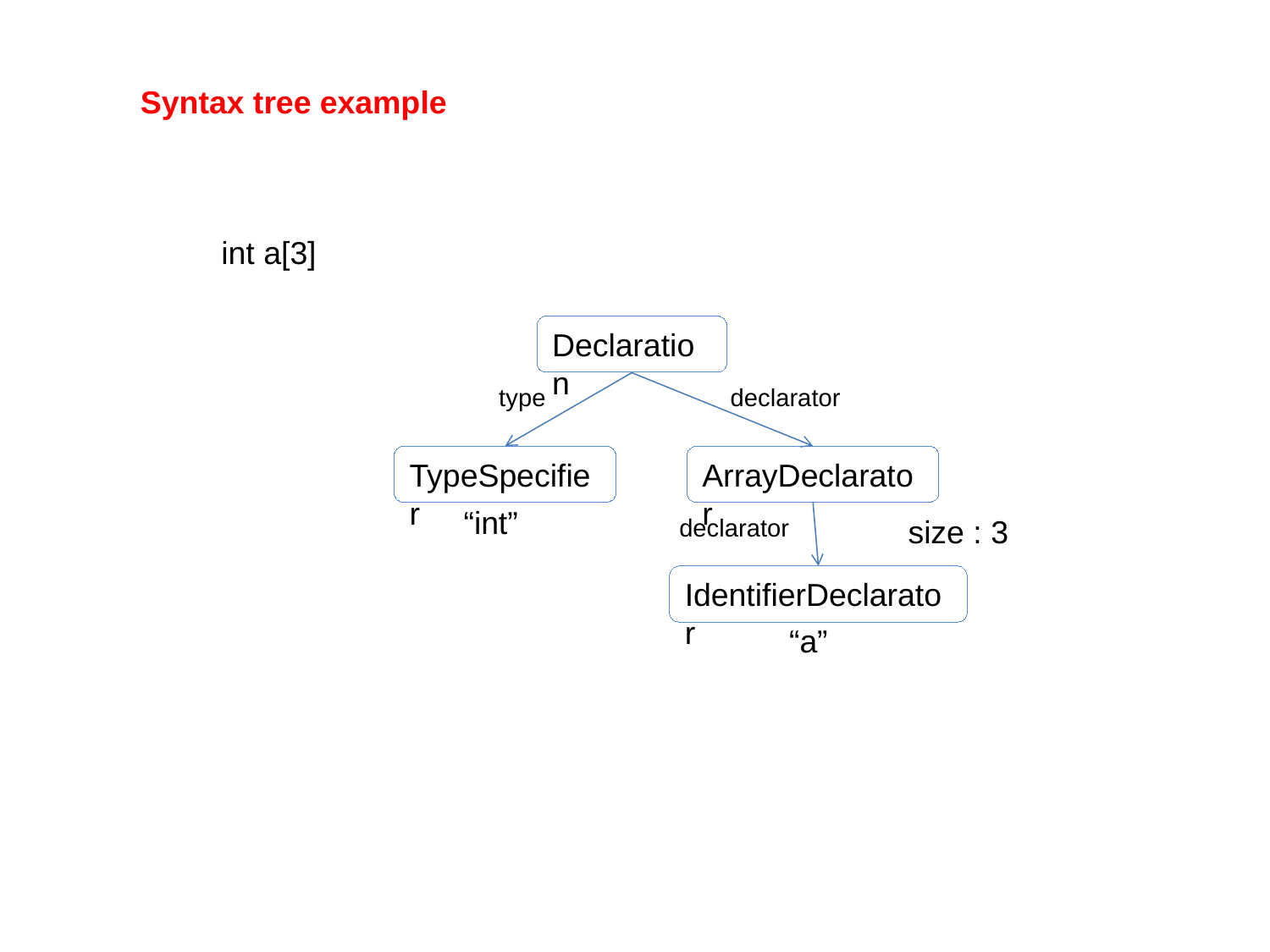

Syntax tree example
int a[3]
Declaration
type
declarator
TypeSpecifier
ArrayDeclarator
“int”
declarator
size : 3
IdentifierDeclarator
“a”